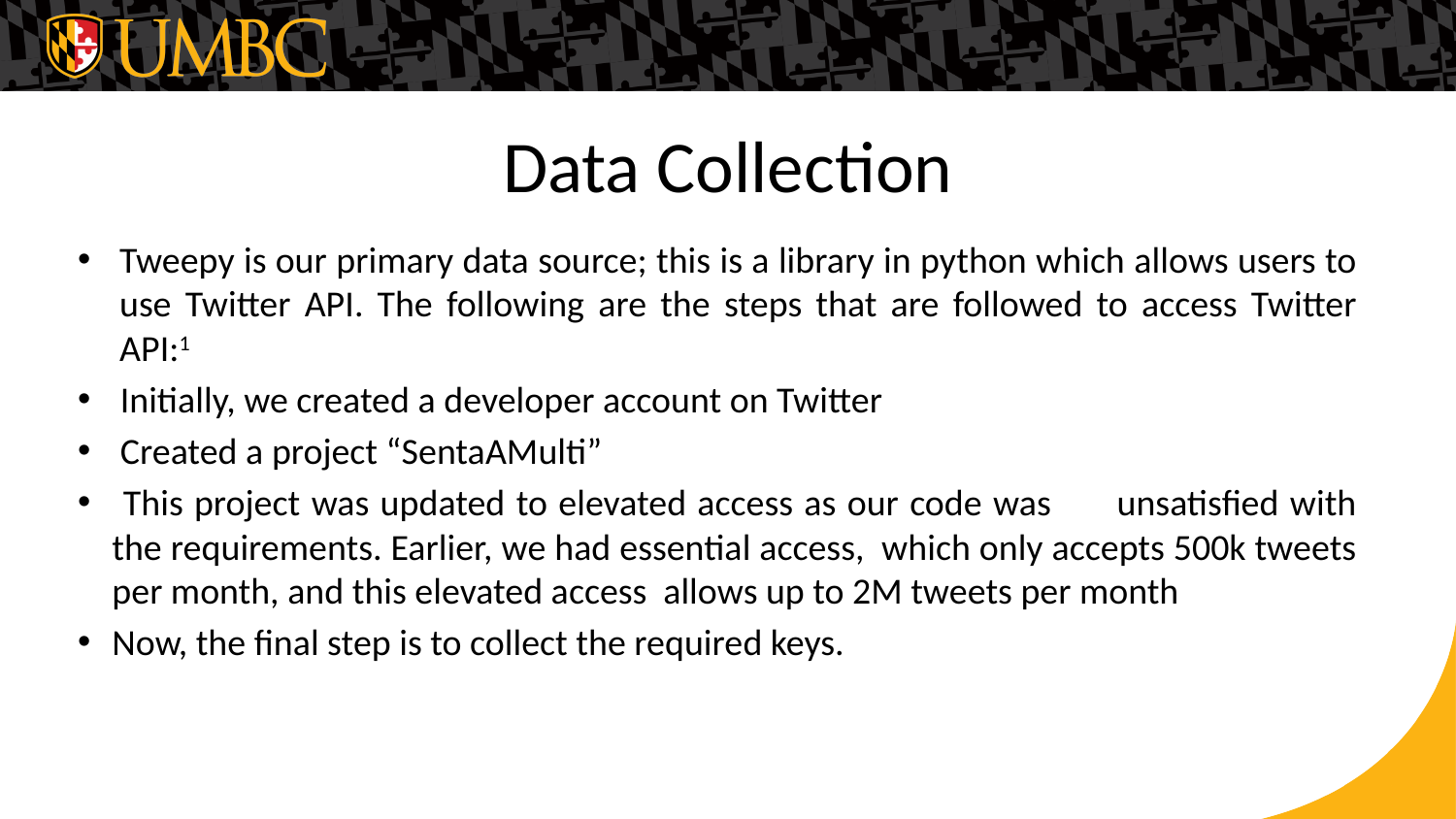

# Data Collection
Tweepy is our primary data source; this is a library in python which allows users to use Twitter API. The following are the steps that are followed to access Twitter API:1
 Initially, we created a developer account on Twitter
 Created a project “SentaAMulti”
 This project was updated to elevated access as our code was      unsatisfied with the requirements. Earlier, we had essential access,  which only accepts 500k tweets per month, and this elevated access  allows up to 2M tweets per month
Now, the final step is to collect the required keys.